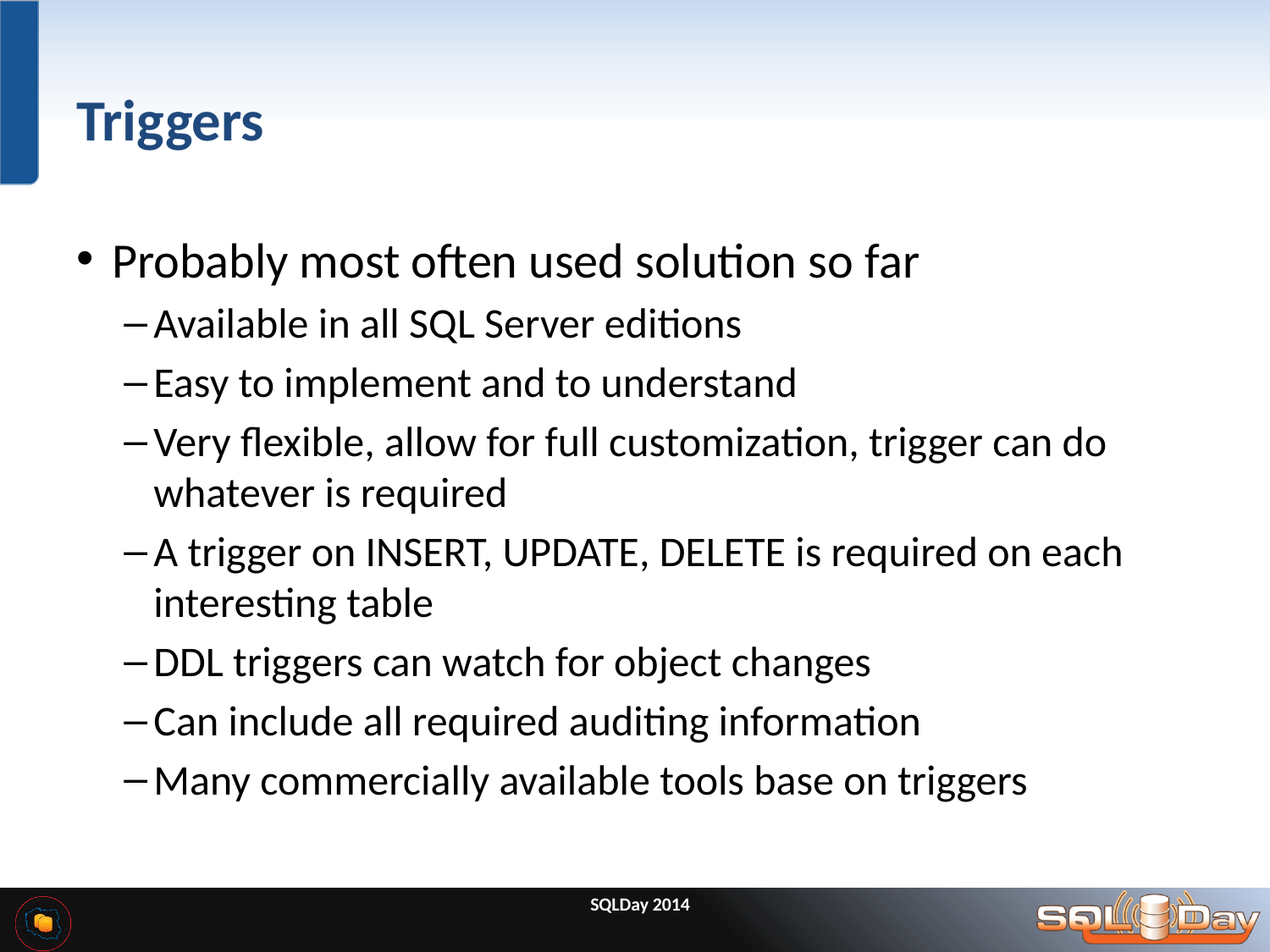

# Triggers
Probably most often used solution so far
Available in all SQL Server editions
Easy to implement and to understand
Very flexible, allow for full customization, trigger can do whatever is required
A trigger on INSERT, UPDATE, DELETE is required on each interesting table
DDL triggers can watch for object changes
Can include all required auditing information
Many commercially available tools base on triggers

SQLDay 2014